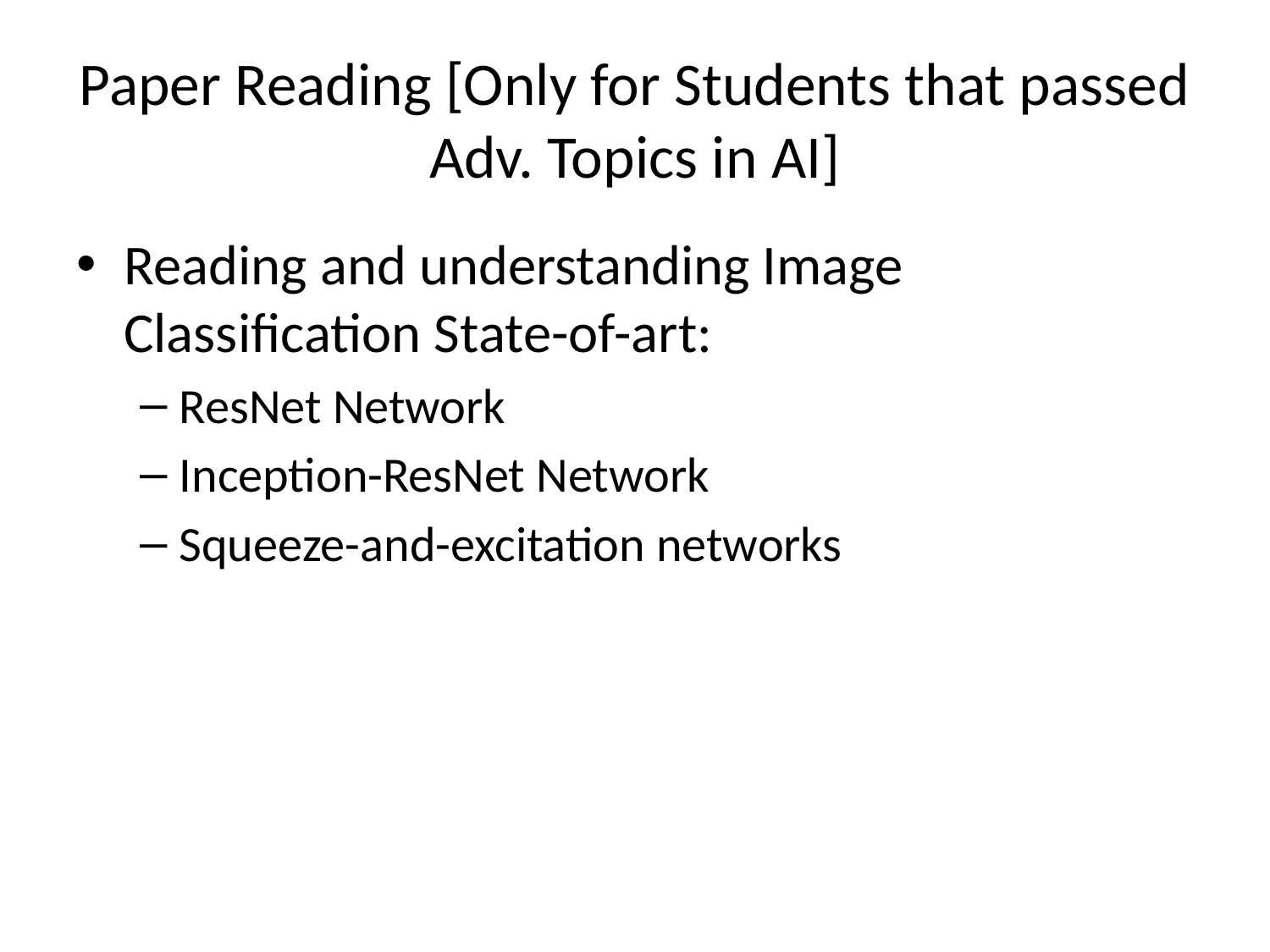

# Paper Reading [Only for Students that passed Adv. Topics in AI]
Reading and understanding Image Classification State-of-art:
ResNet Network
Inception-ResNet Network
Squeeze-and-excitation networks